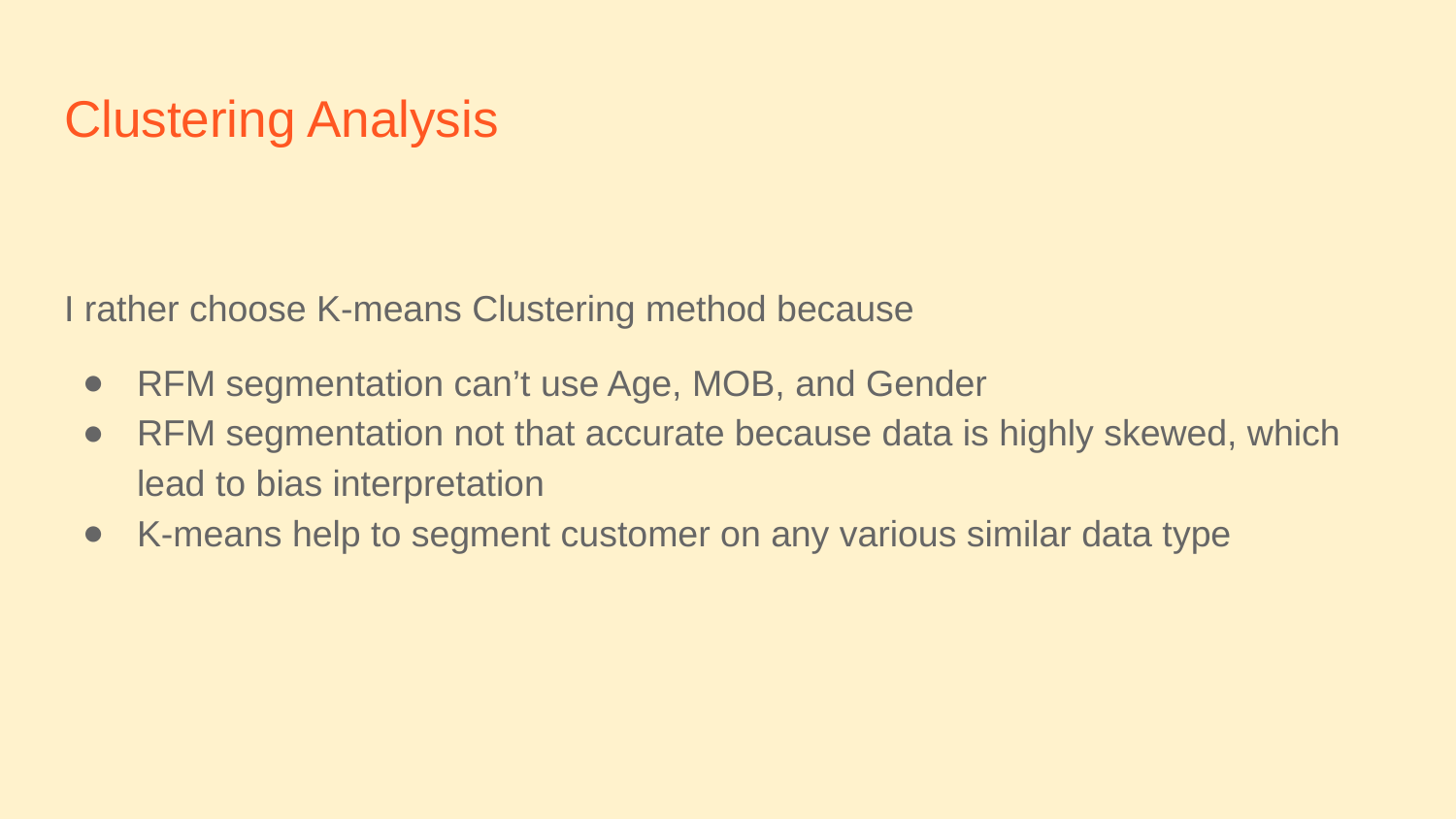

# Clustering Analysis
I rather choose K-means Clustering method because
RFM segmentation can’t use Age, MOB, and Gender
RFM segmentation not that accurate because data is highly skewed, which lead to bias interpretation
K-means help to segment customer on any various similar data type